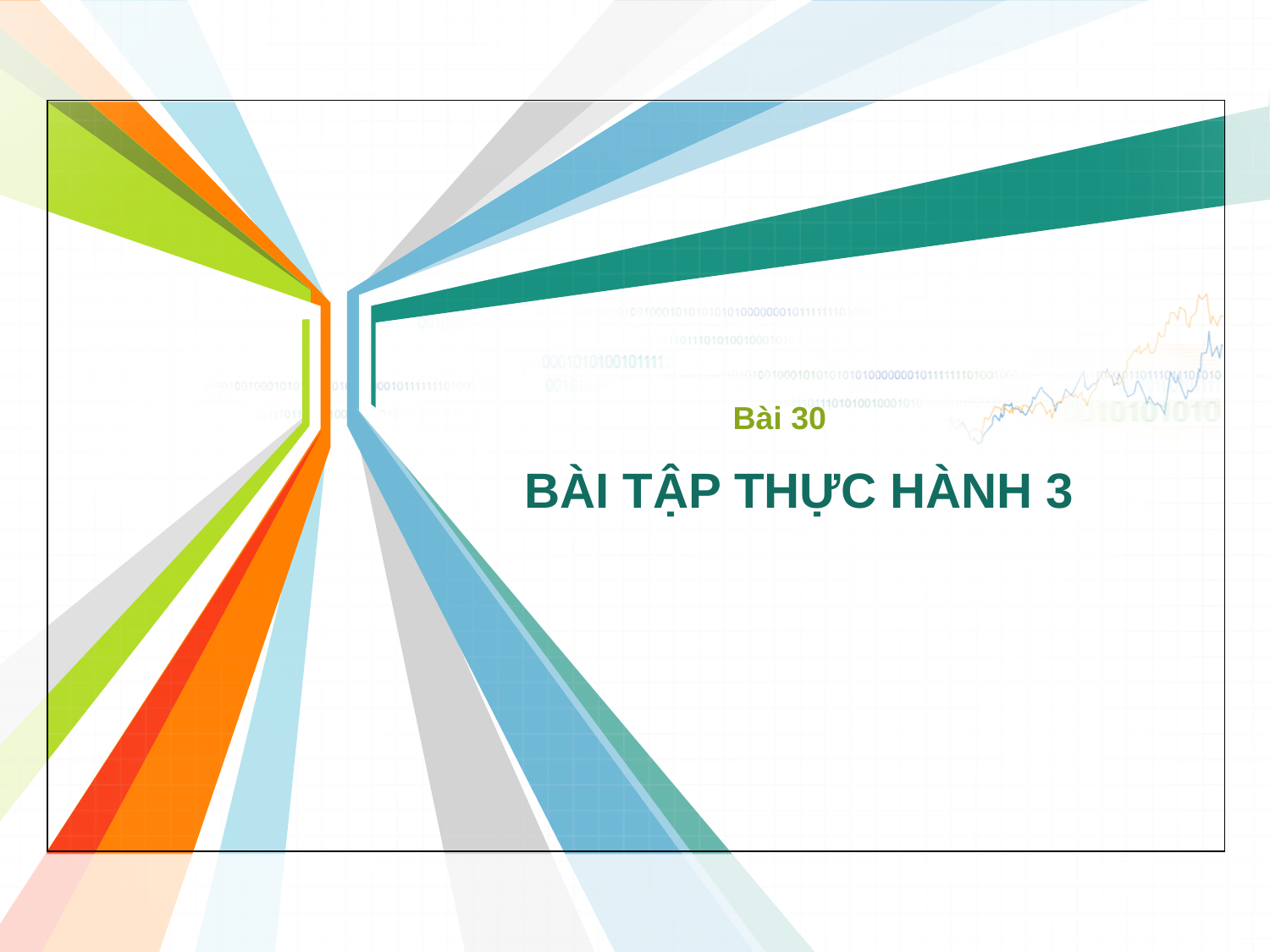

Bài 30
# BÀI TẬP THỰC HÀNH 3